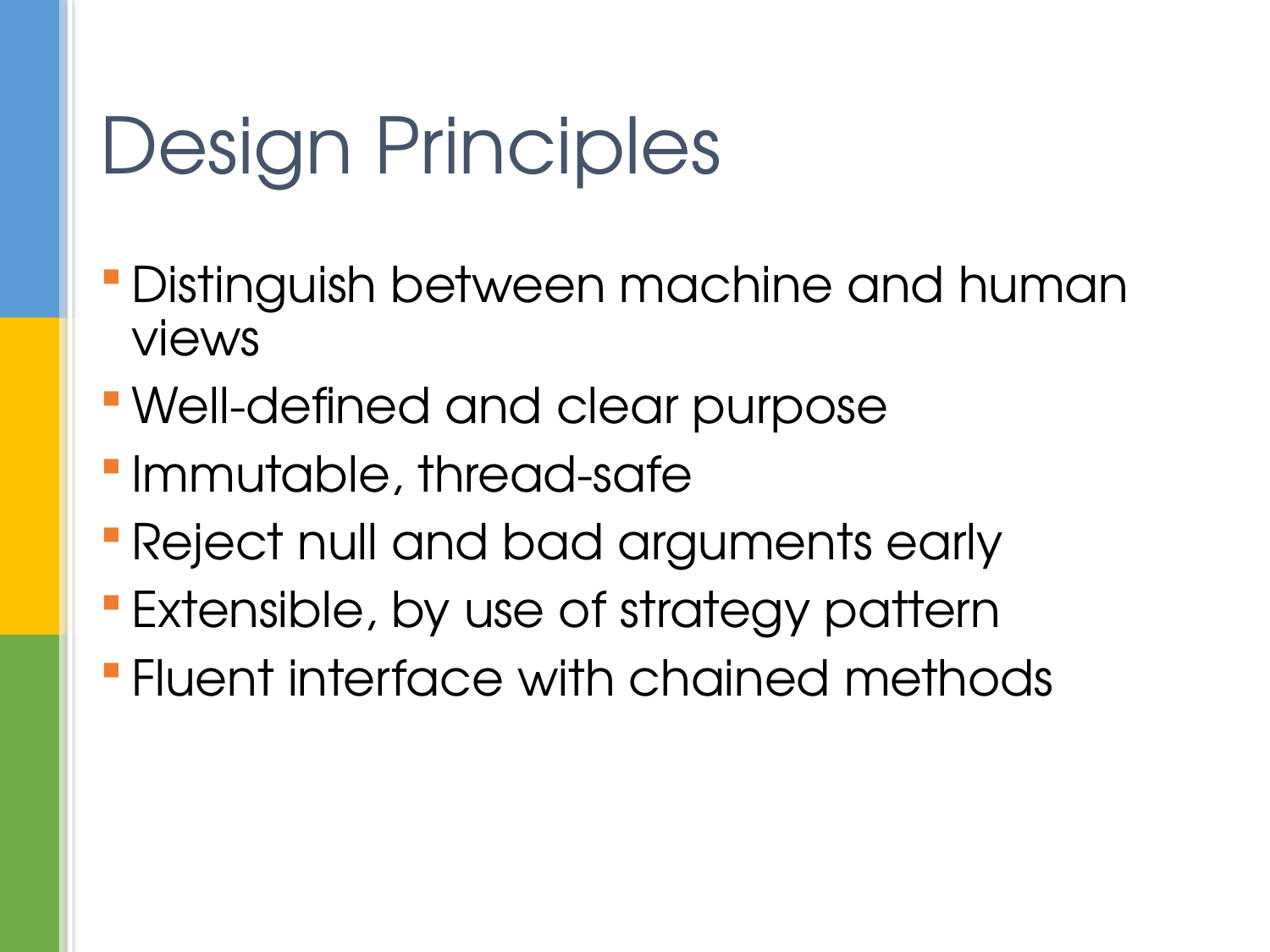

# Design Principles
Distinguish between machine and human views
Well-defined and clear purpose
Immutable, thread-safe
Reject null and bad arguments early
Extensible, by use of strategy pattern
Fluent interface with chained methods